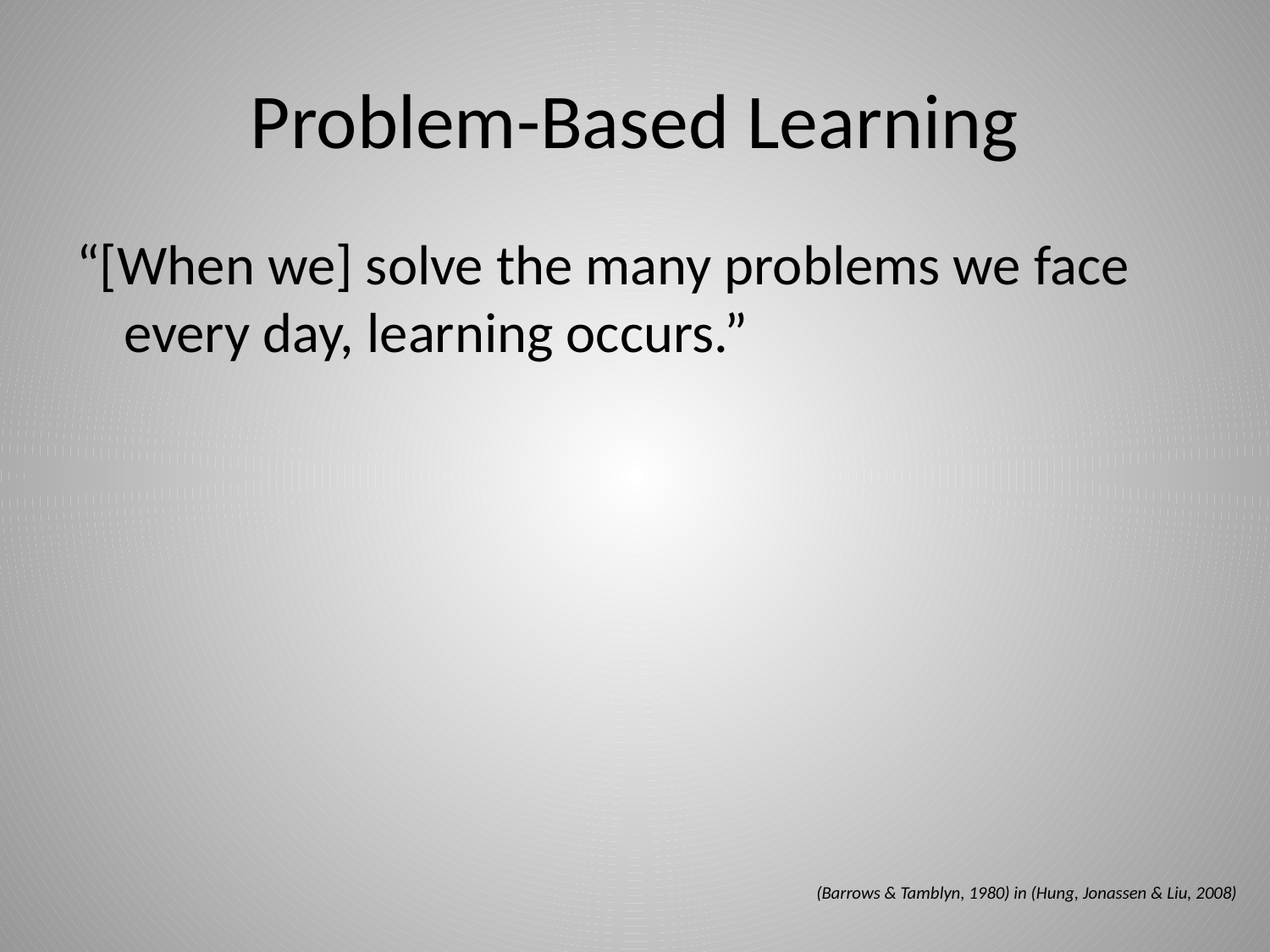

# Problem-Based Learning
“[When we] solve the many problems we face every day, learning occurs.”
(Barrows & Tamblyn, 1980) in (Hung, Jonassen & Liu, 2008)